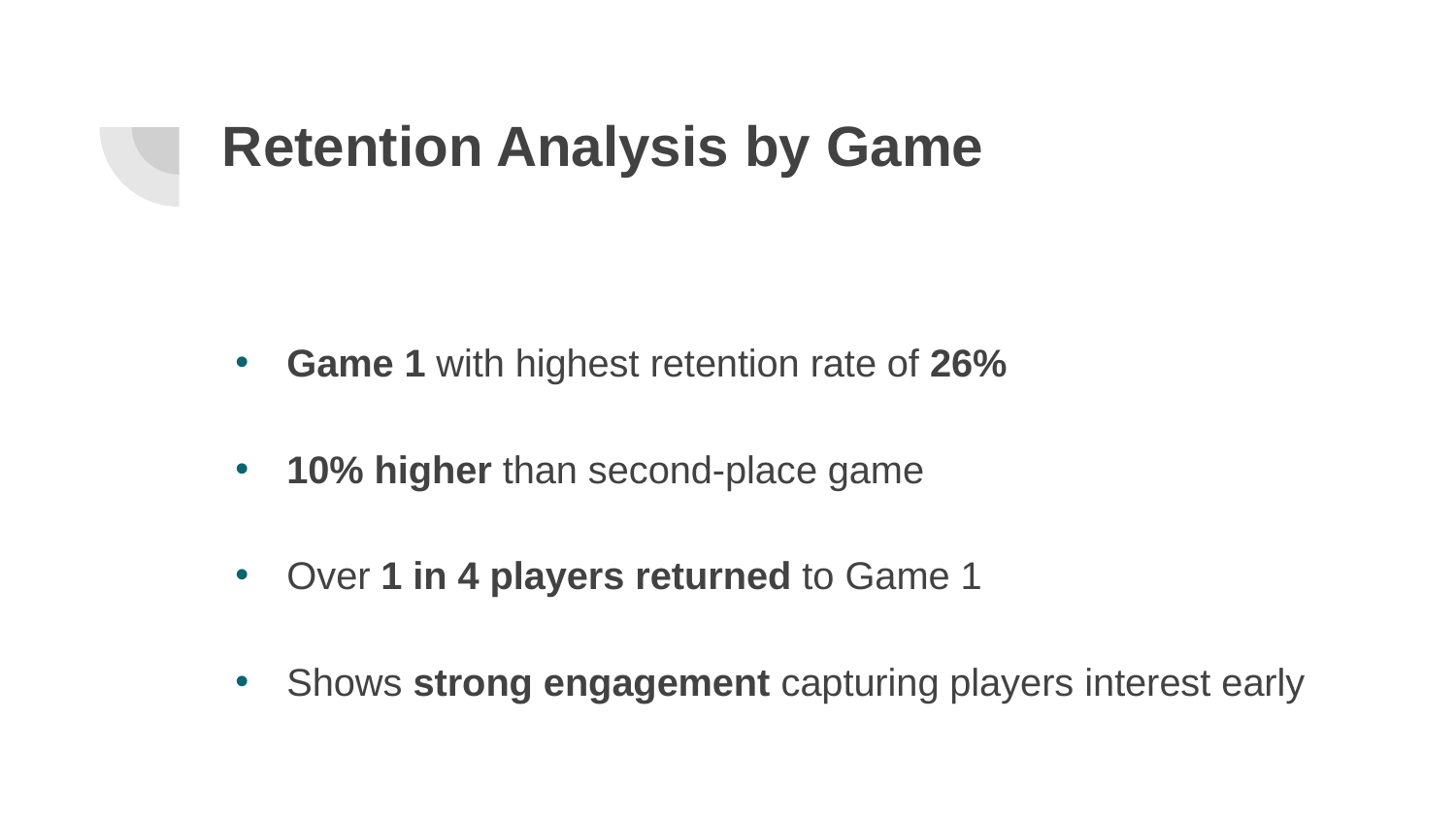

# Retention Analysis by Game
Game 1 with highest retention rate of 26%

10% higher than second-place game

Over 1 in 4 players returned to Game 1

Shows strong engagement capturing players interest early